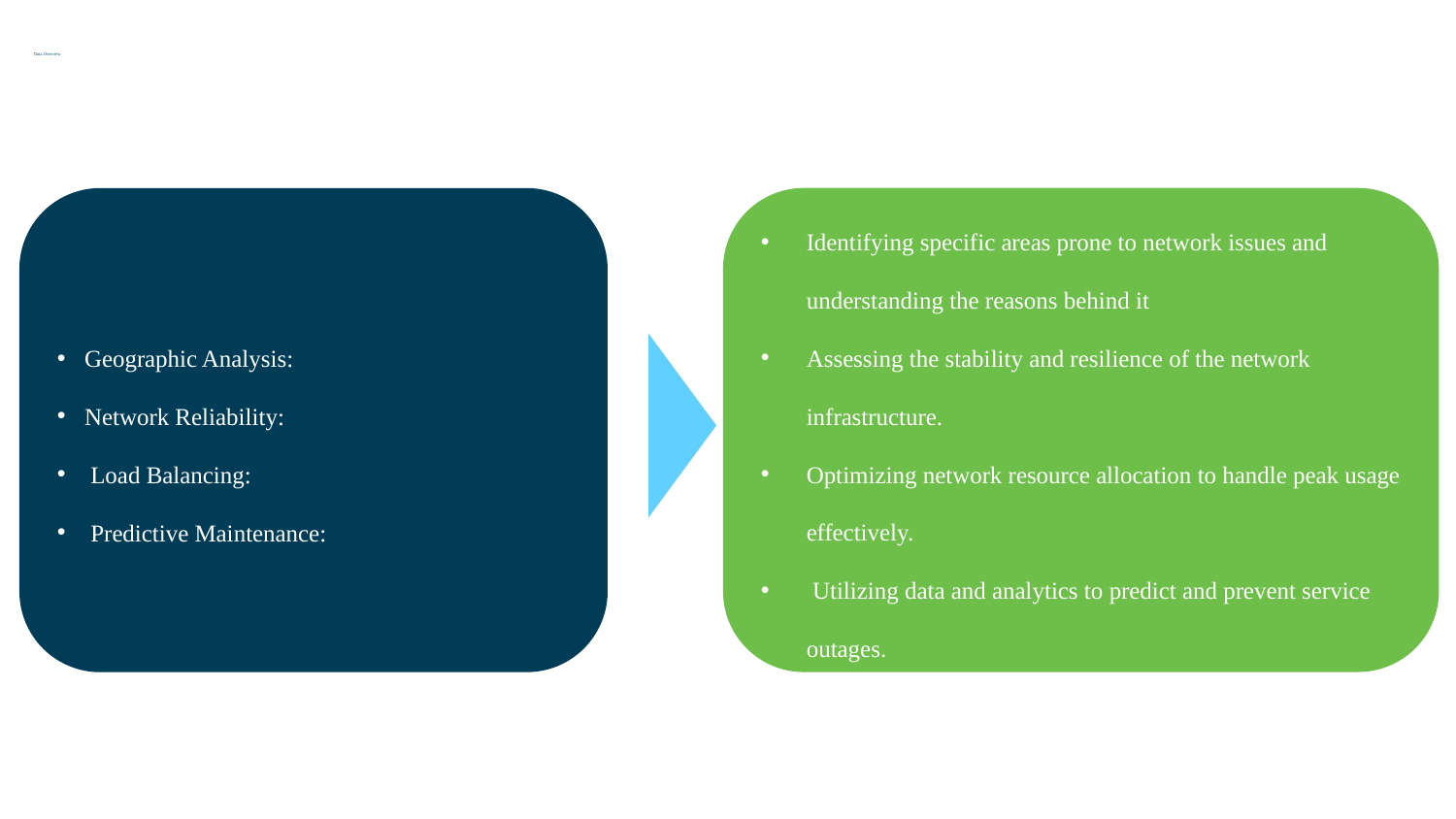

# Data Overview
Identifying specific areas prone to network issues and understanding the reasons behind it
Assessing the stability and resilience of the network infrastructure.
Optimizing network resource allocation to handle peak usage effectively.
 Utilizing data and analytics to predict and prevent service outages.
Geographic Analysis:
Network Reliability:
 Load Balancing:
 Predictive Maintenance: